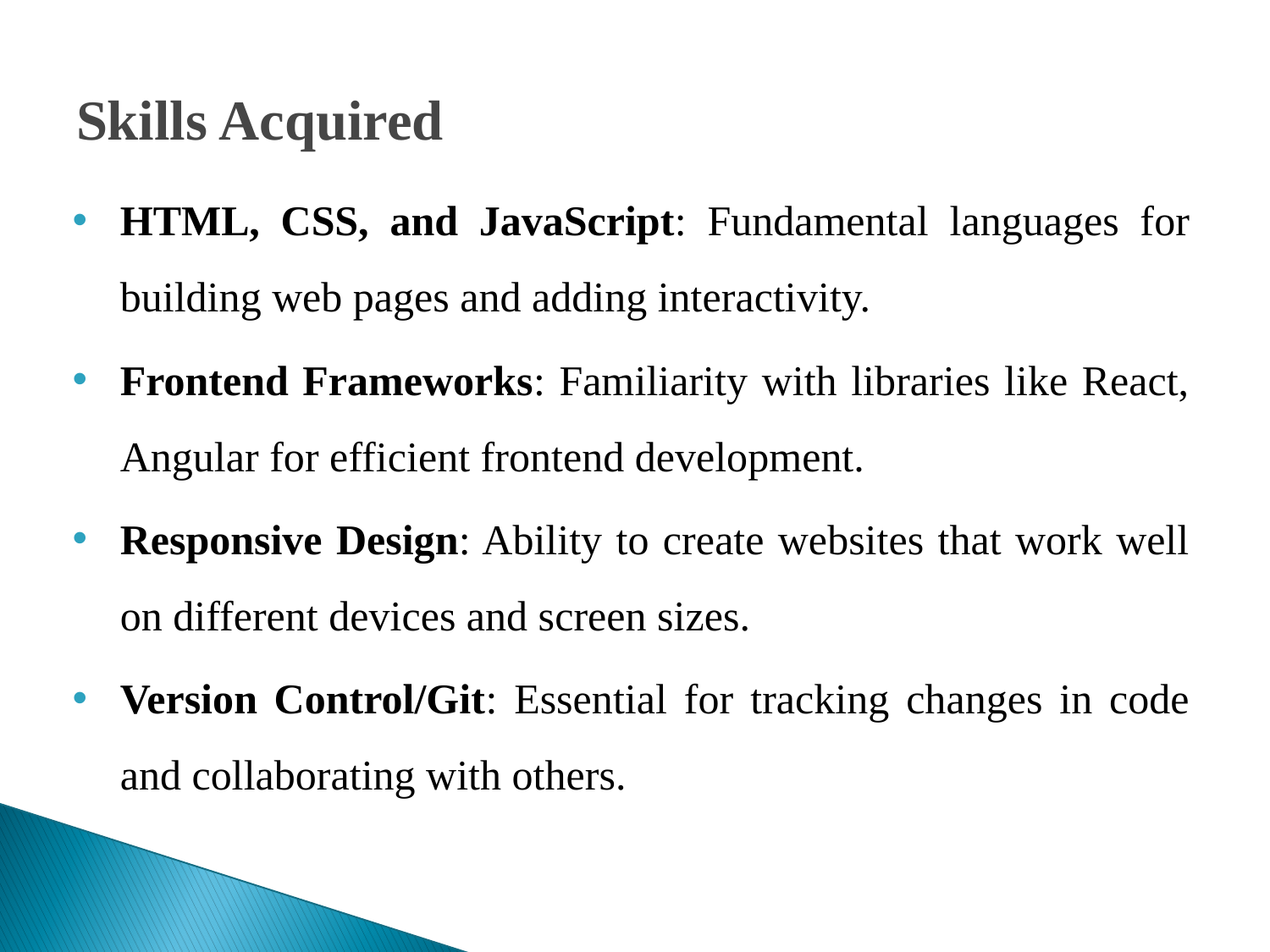

# Skills Acquired
HTML, CSS, and JavaScript: Fundamental languages for building web pages and adding interactivity.
Frontend Frameworks: Familiarity with libraries like React, Angular for efficient frontend development.
Responsive Design: Ability to create websites that work well on different devices and screen sizes.
Version Control/Git: Essential for tracking changes in code and collaborating with others.